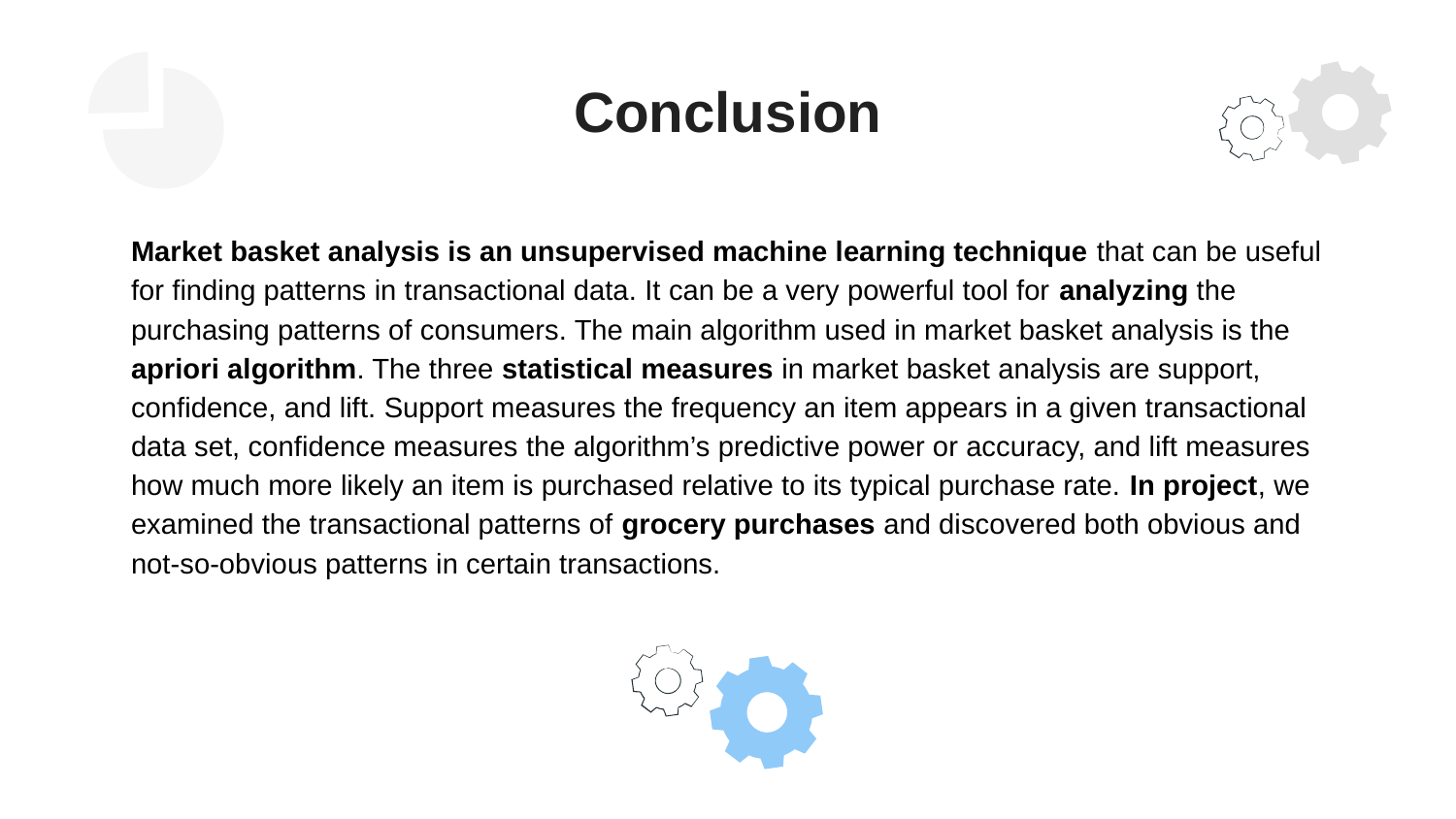

# Conclusion
Market basket analysis is an unsupervised machine learning technique that can be useful for finding patterns in transactional data. It can be a very powerful tool for analyzing the purchasing patterns of consumers. The main algorithm used in market basket analysis is the apriori algorithm. The three statistical measures in market basket analysis are support, confidence, and lift. Support measures the frequency an item appears in a given transactional data set, confidence measures the algorithm’s predictive power or accuracy, and lift measures how much more likely an item is purchased relative to its typical purchase rate. In project, we examined the transactional patterns of grocery purchases and discovered both obvious and not-so-obvious patterns in certain transactions.